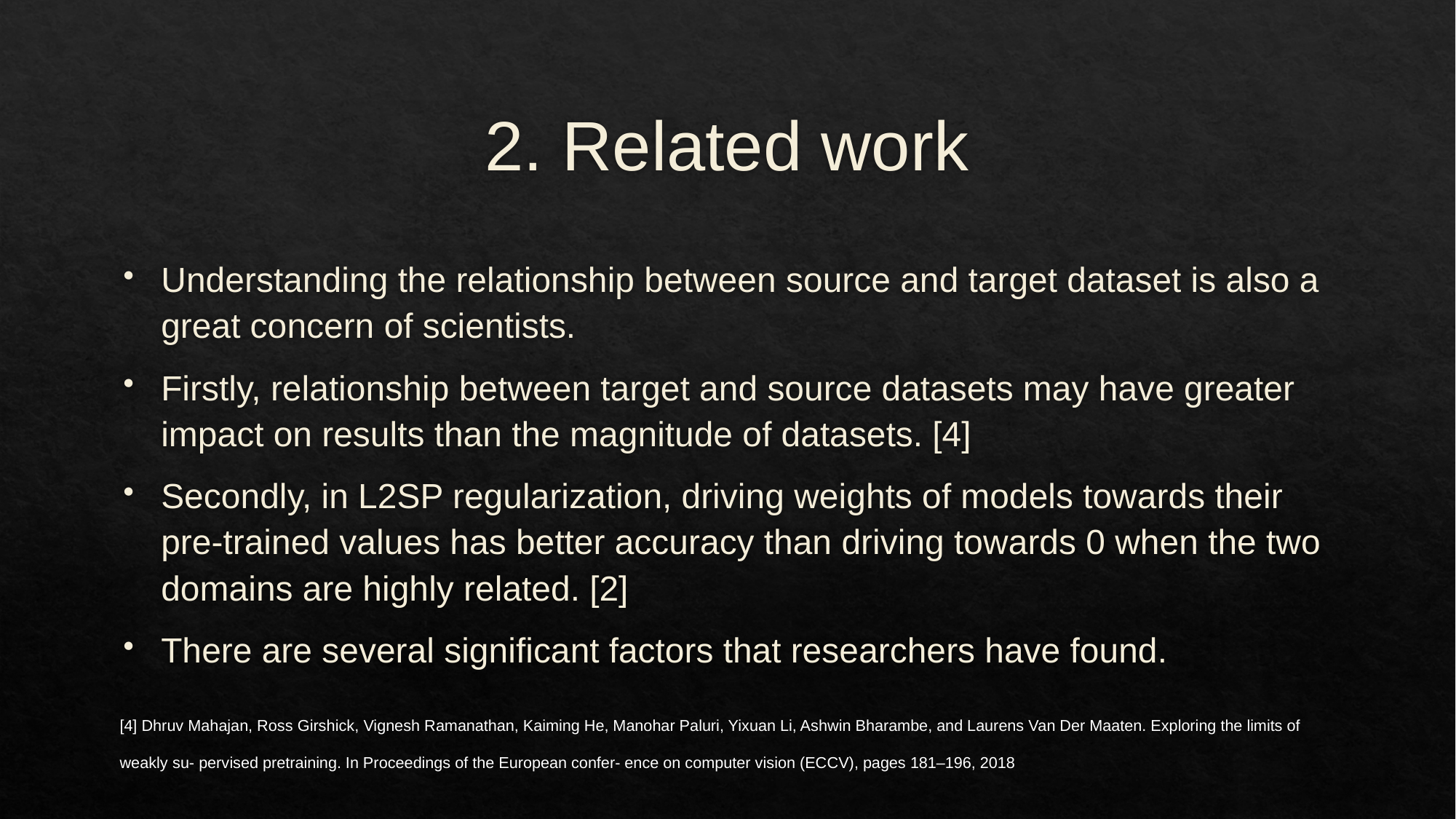

# 2. Related work
Understanding the relationship between source and target dataset is also a great concern of scientists.
Firstly, relationship between target and source datasets may have greater impact on results than the magnitude of datasets. [4]
Secondly, in L2SP regularization, driving weights of models towards their pre-trained values has better accuracy than driving towards 0 when the two domains are highly related. [2]
There are several significant factors that researchers have found.

[4] Dhruv Mahajan, Ross Girshick, Vignesh Ramanathan, Kaiming He, Manohar Paluri, Yixuan Li, Ashwin Bharambe, and Laurens Van Der Maaten. Exploring the limits of weakly su- pervised pretraining. In Proceedings of the European confer- ence on computer vision (ECCV), pages 181–196, 2018